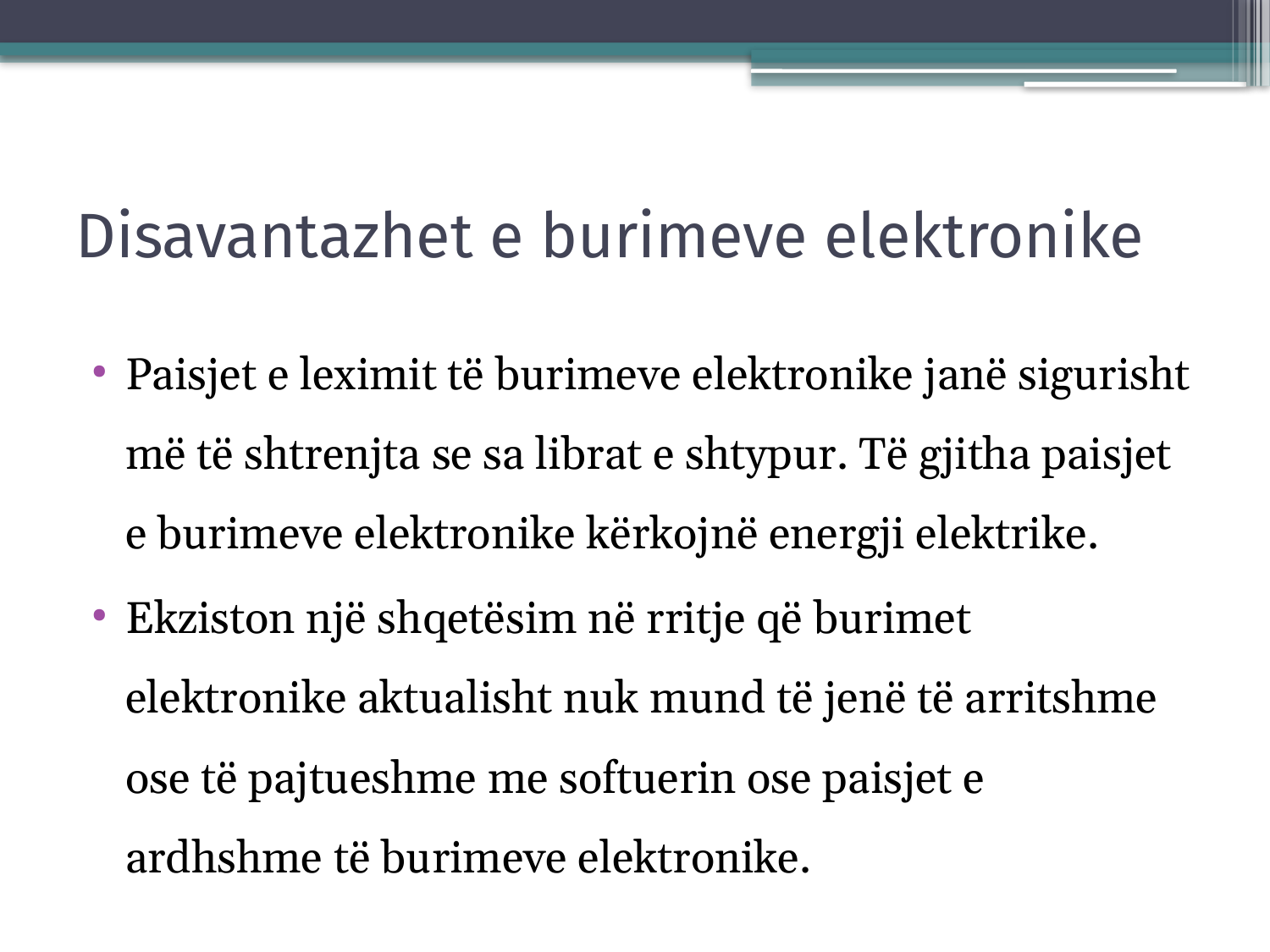

# Disavantazhet e burimeve elektronike
Paisjet e leximit të burimeve elektronike janë sigurisht më të shtrenjta se sa librat e shtypur. Të gjitha paisjet e burimeve elektronike kërkojnë energji elektrike.
Ekziston një shqetësim në rritje që burimet elektronike aktualisht nuk mund të jenë të arritshme ose të pajtueshme me softuerin ose paisjet e ardhshme të burimeve elektronike.